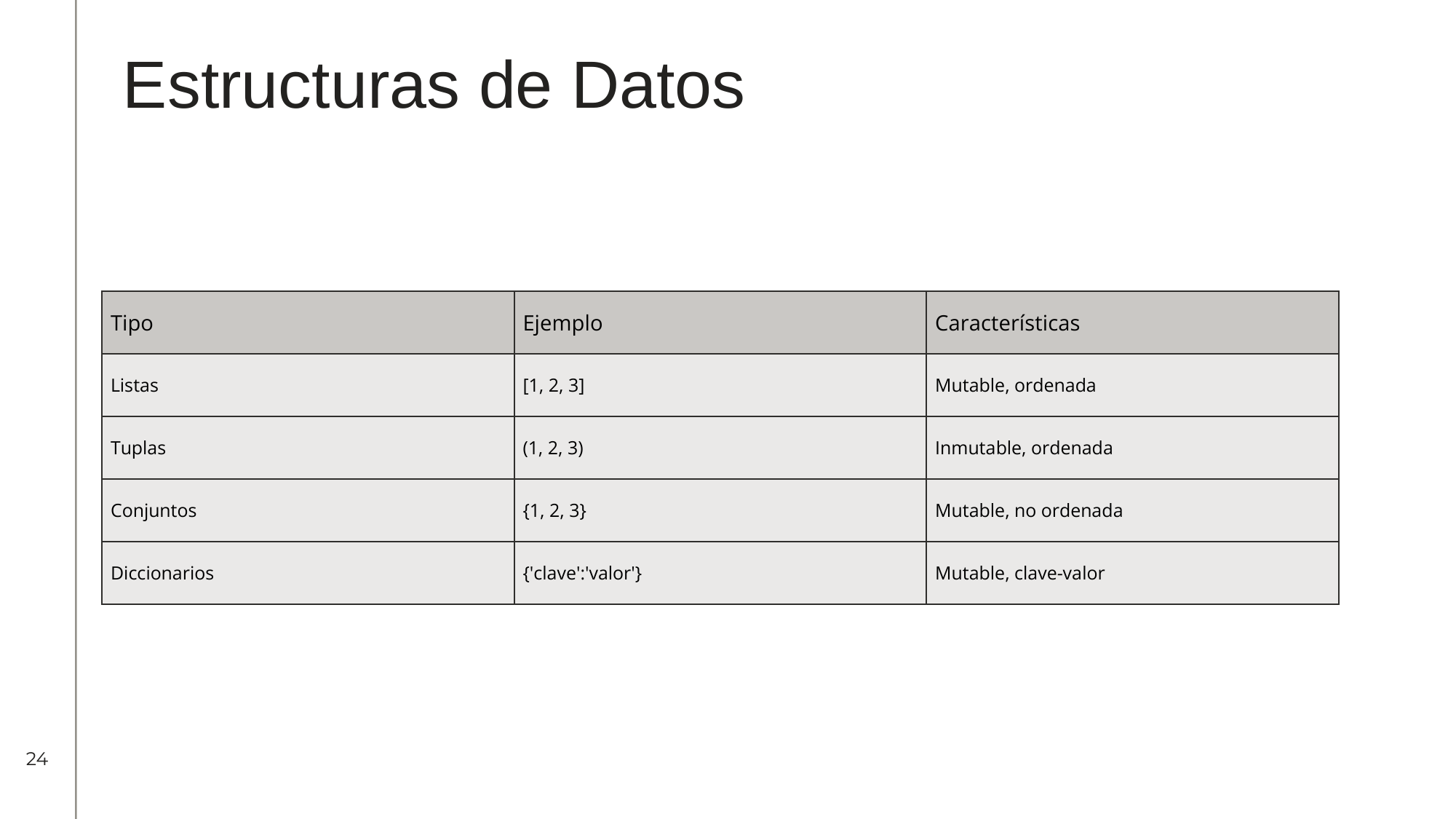

Estructuras de Datos

| Tipo | Ejemplo | Características |
| --- | --- | --- |
| Listas | [1, 2, 3] | Mutable, ordenada |
| Tuplas | (1, 2, 3) | Inmutable, ordenada |
| Conjuntos | {1, 2, 3} | Mutable, no ordenada |
| Diccionarios | {'clave':'valor'} | Mutable, clave-valor |
24